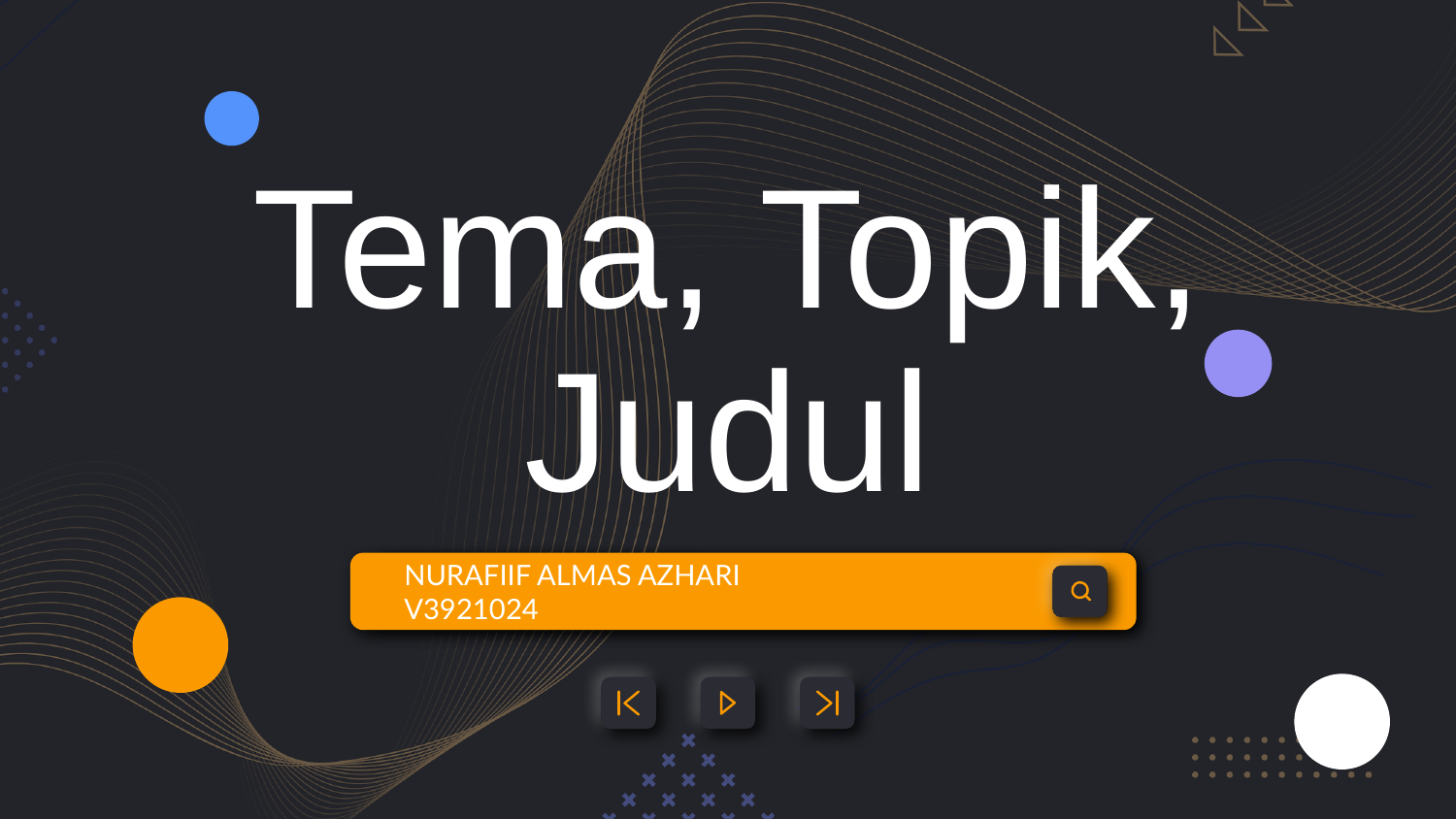

# Tema, Topik, Judul

NURAFIIF ALMAS AZHARI	V3921024